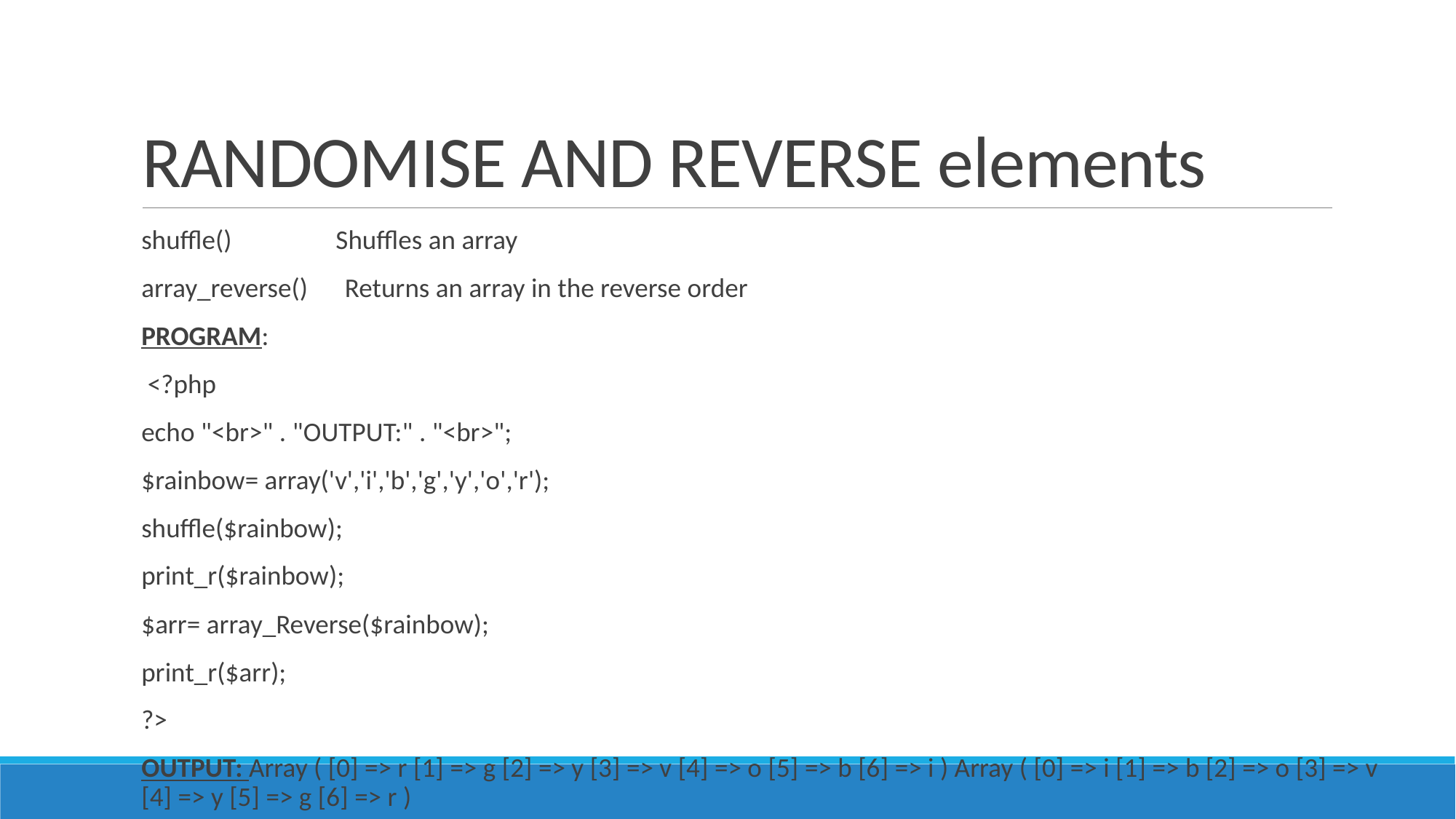

# RANDOMISE AND REVERSE elements
shuffle()	       	Shuffles an array
array_reverse()      Returns an array in the reverse order
PROGRAM:
 <?php
echo "<br>" . "OUTPUT:" . "<br>";
$rainbow= array('v','i','b','g','y','o','r');
shuffle($rainbow);
print_r($rainbow);
$arr= array_Reverse($rainbow);
print_r($arr);
?>
OUTPUT: Array ( [0] => r [1] => g [2] => y [3] => v [4] => o [5] => b [6] => i ) Array ( [0] => i [1] => b [2] => o [3] => v [4] => y [5] => g [6] => r )